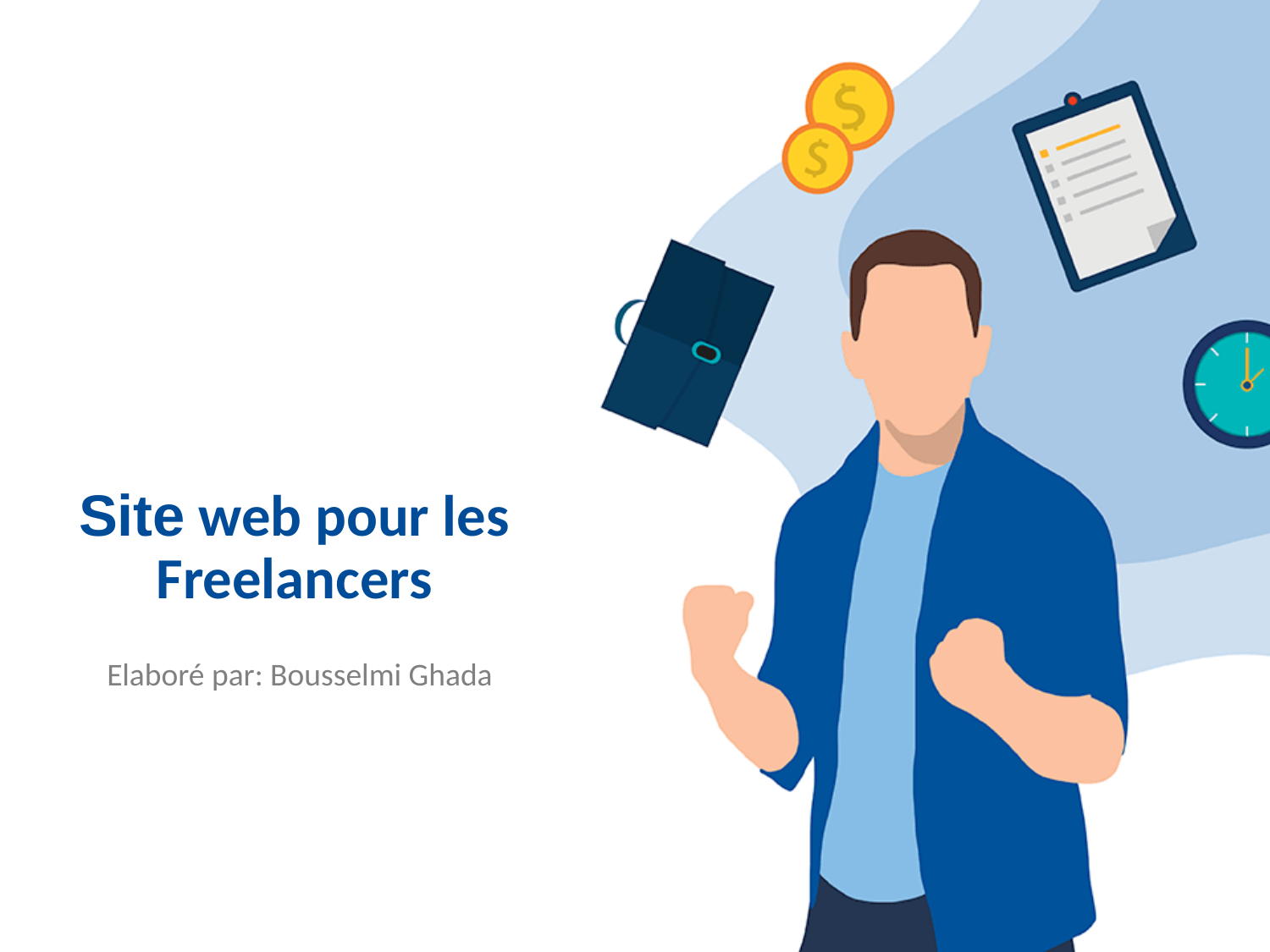

# Site web pour les Freelancers
Elaboré par: Bousselmi Ghada